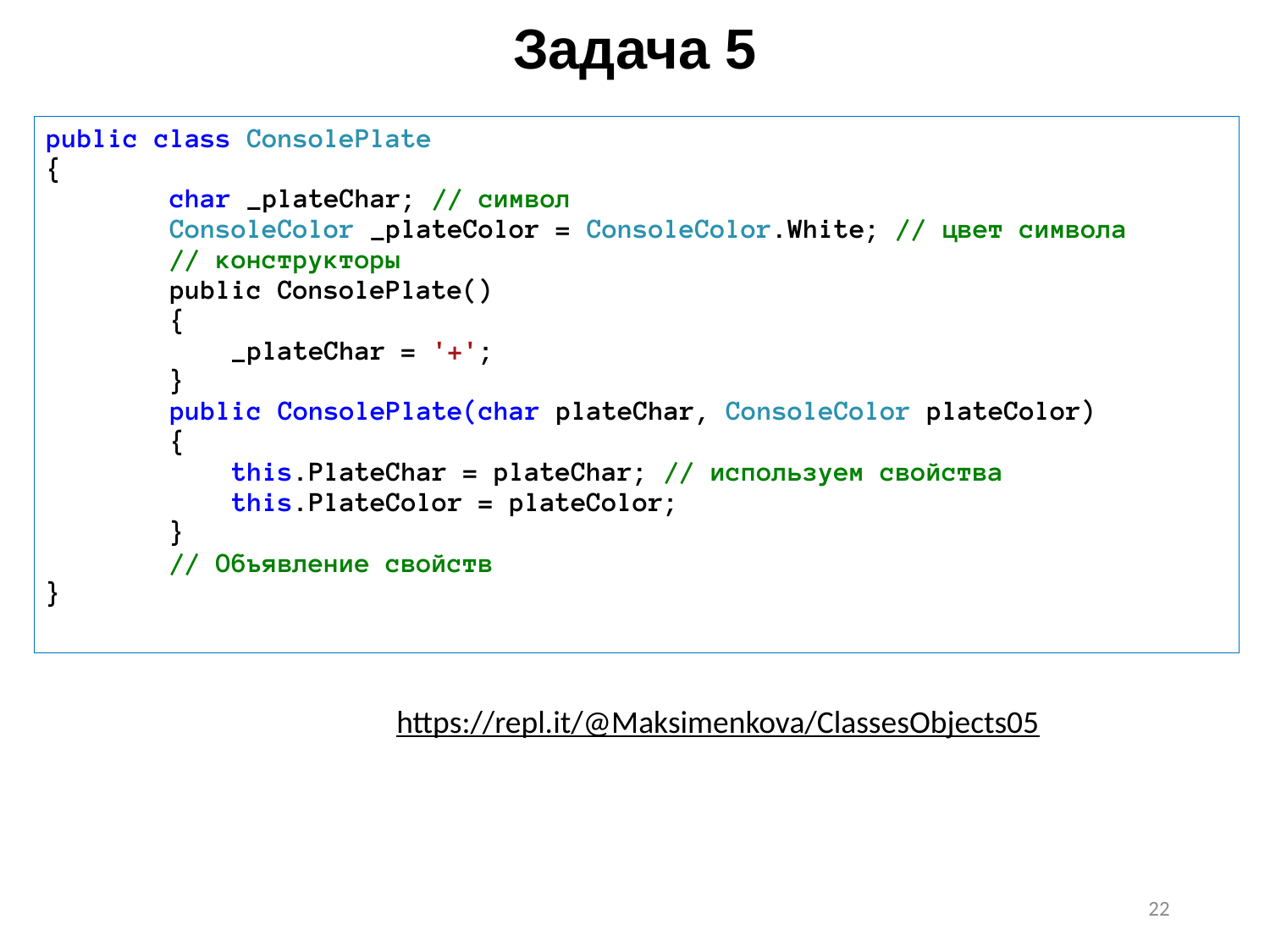

# Задача 5
public class ConsolePlate
{
        char _plateChar; // символ
        ConsoleColor _plateColor = ConsoleColor.White; // цвет символа
        // конструкторы
        public ConsolePlate()
        {
            _plateChar = '+';
        }
        public ConsolePlate(char plateChar, ConsoleColor plateColor)
        {
            this.PlateChar = plateChar; // используем свойства
            this.PlateColor = plateColor;
        }
        // Объявление свойств
}
https://repl.it/@Maksimenkova/ClassesObjects05
22